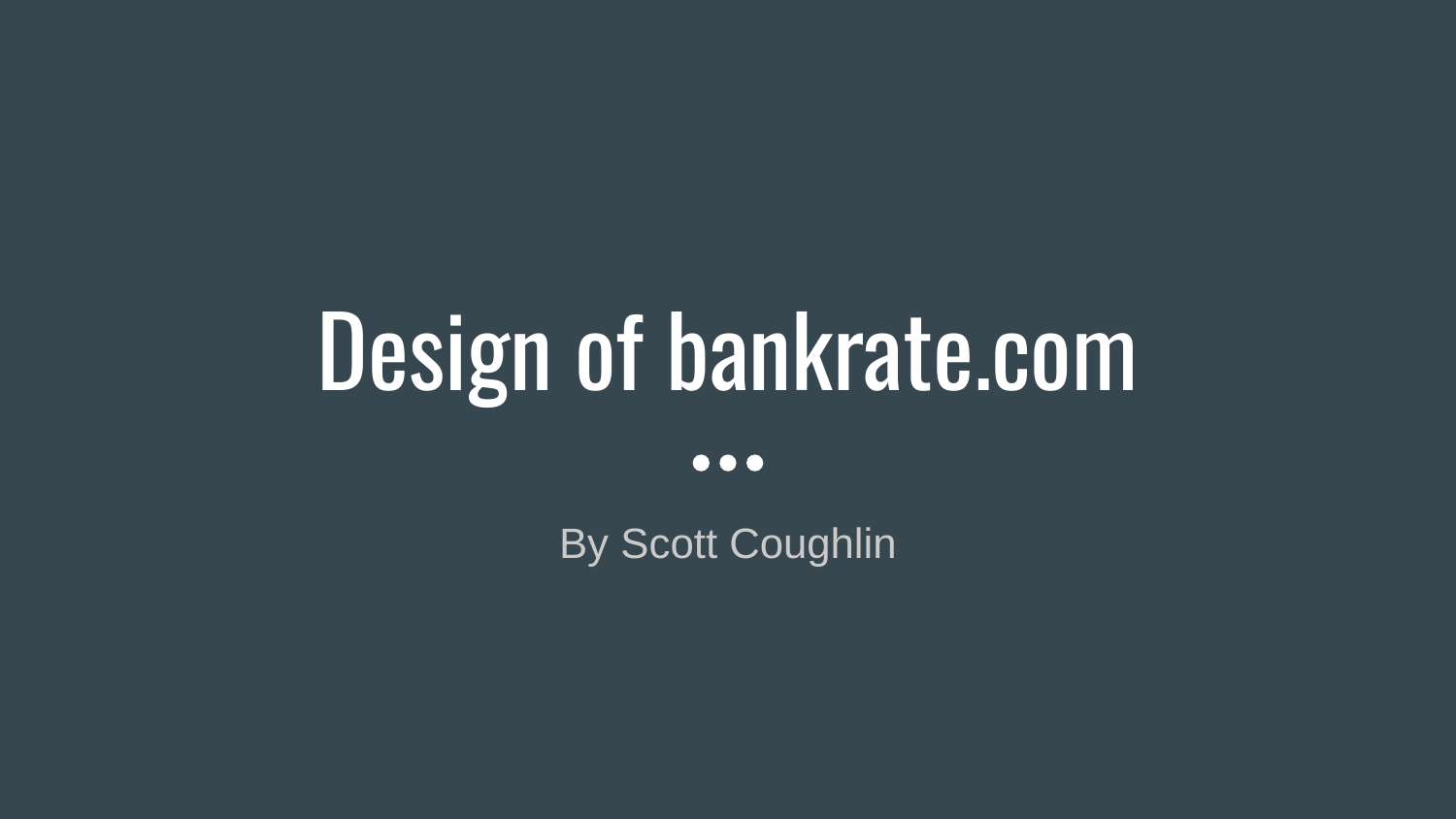

# Design of bankrate.com
By Scott Coughlin